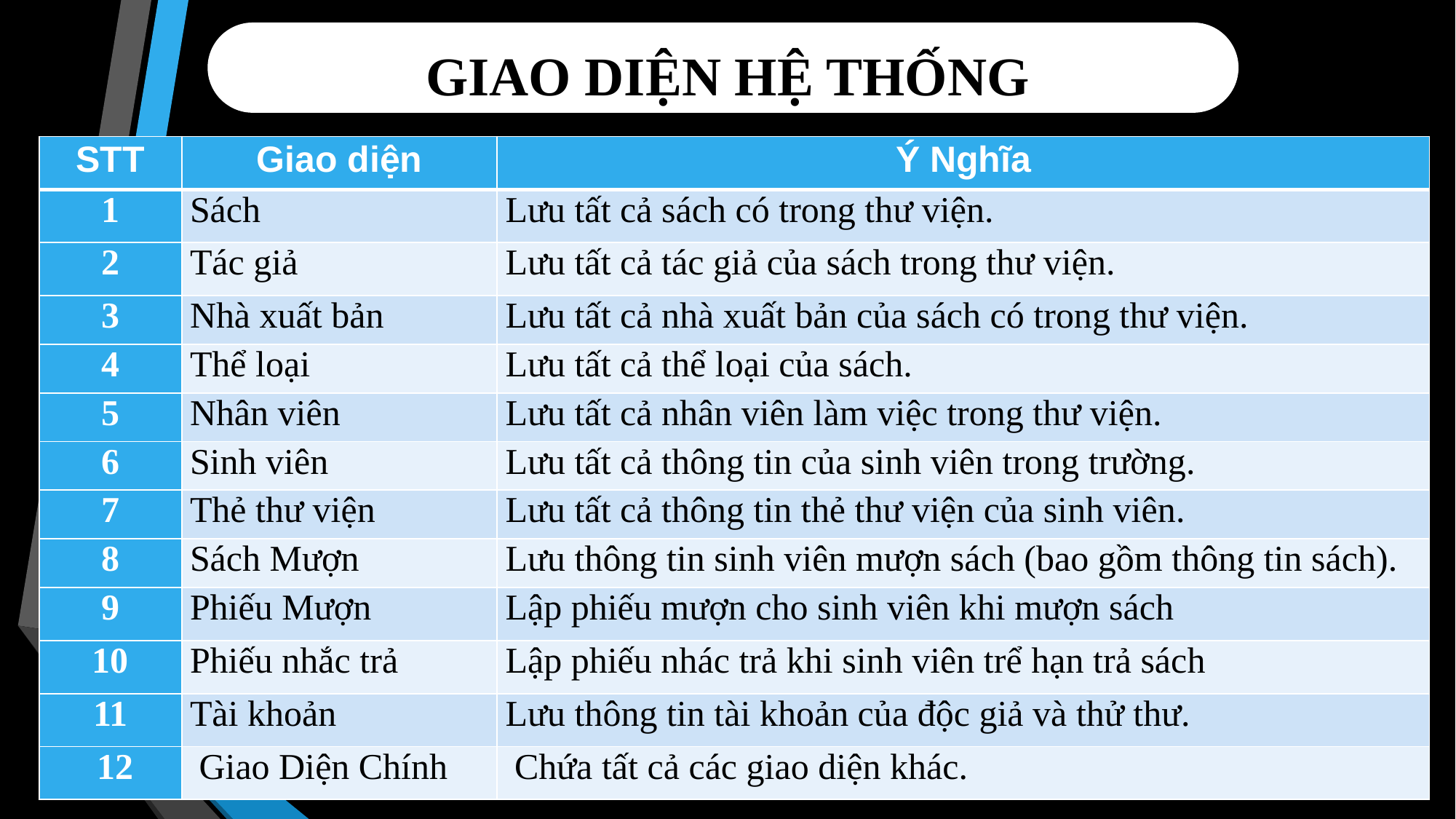

GIAO DIỆN HỆ THỐNG
| STT | Giao diện | Ý Nghĩa |
| --- | --- | --- |
| 1 | Sách | Lưu tất cả sách có trong thư viện. |
| 2 | Tác giả | Lưu tất cả tác giả của sách trong thư viện. |
| 3 | Nhà xuất bản | Lưu tất cả nhà xuất bản của sách có trong thư viện. |
| 4 | Thể loại | Lưu tất cả thể loại của sách. |
| 5 | Nhân viên | Lưu tất cả nhân viên làm việc trong thư viện. |
| 6 | Sinh viên | Lưu tất cả thông tin của sinh viên trong trường. |
| 7 | Thẻ thư viện | Lưu tất cả thông tin thẻ thư viện của sinh viên. |
| 8 | Sách Mượn | Lưu thông tin sinh viên mượn sách (bao gồm thông tin sách). |
| 9 | Phiếu Mượn | Lập phiếu mượn cho sinh viên khi mượn sách |
| 10 | Phiếu nhắc trả | Lập phiếu nhác trả khi sinh viên trể hạn trả sách |
| 11 | Tài khoản | Lưu thông tin tài khoản của độc giả và thử thư. |
| 12 | Giao Diện Chính | Chứa tất cả các giao diện khác. |